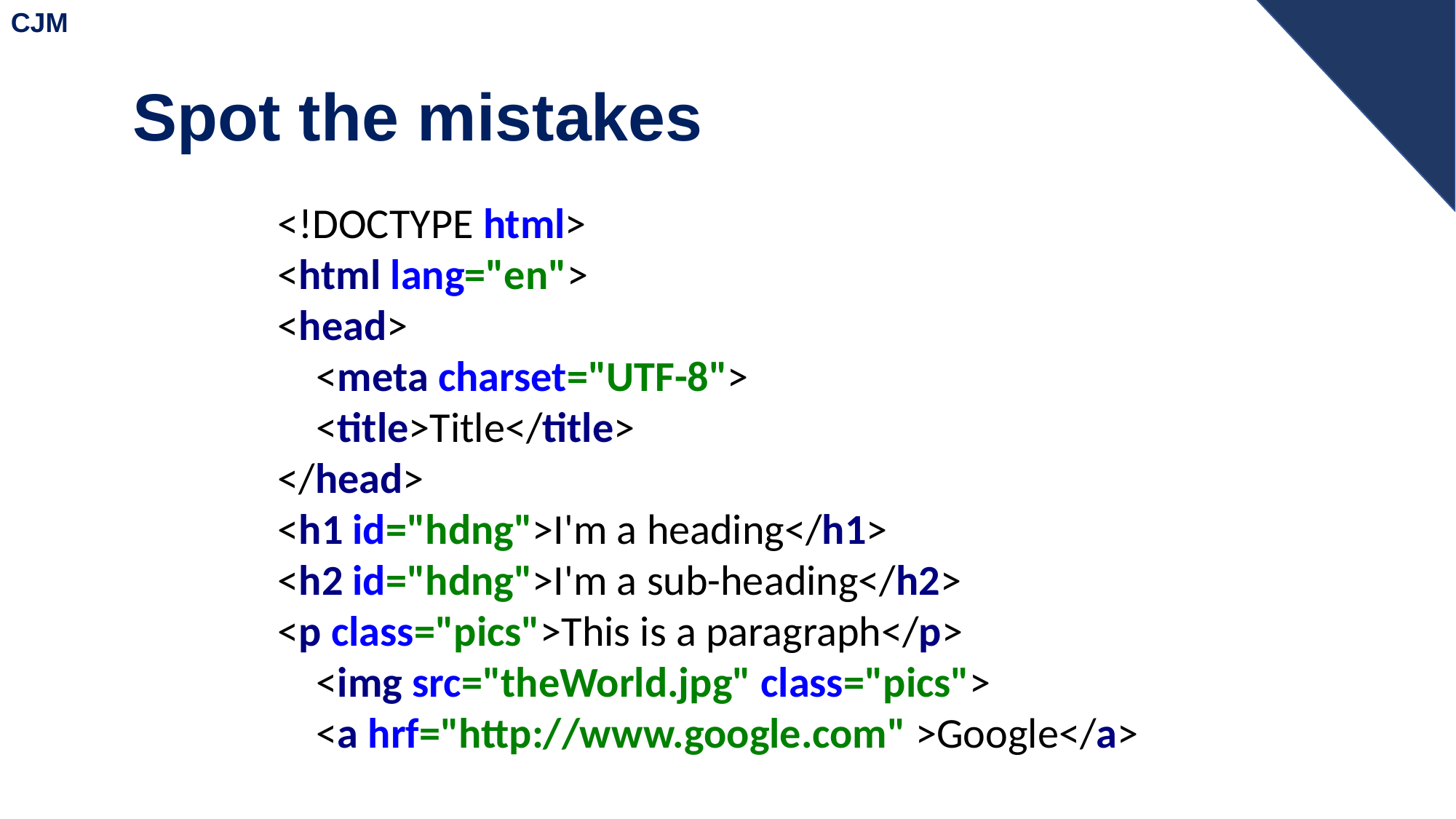

# Spot the mistakes
<!DOCTYPE html>
<html lang="en">
<head>
    <meta charset="UTF-8">
    <title>Title</title>
</head>
<h1 id="hdng">I'm a heading</h1>
<h2 id="hdng">I'm a sub-heading</h2>
<p class="pics">This is a paragraph</p>
    <img src="theWorld.jpg" class="pics">
    <a hrf="http://www.google.com" >Google</a>